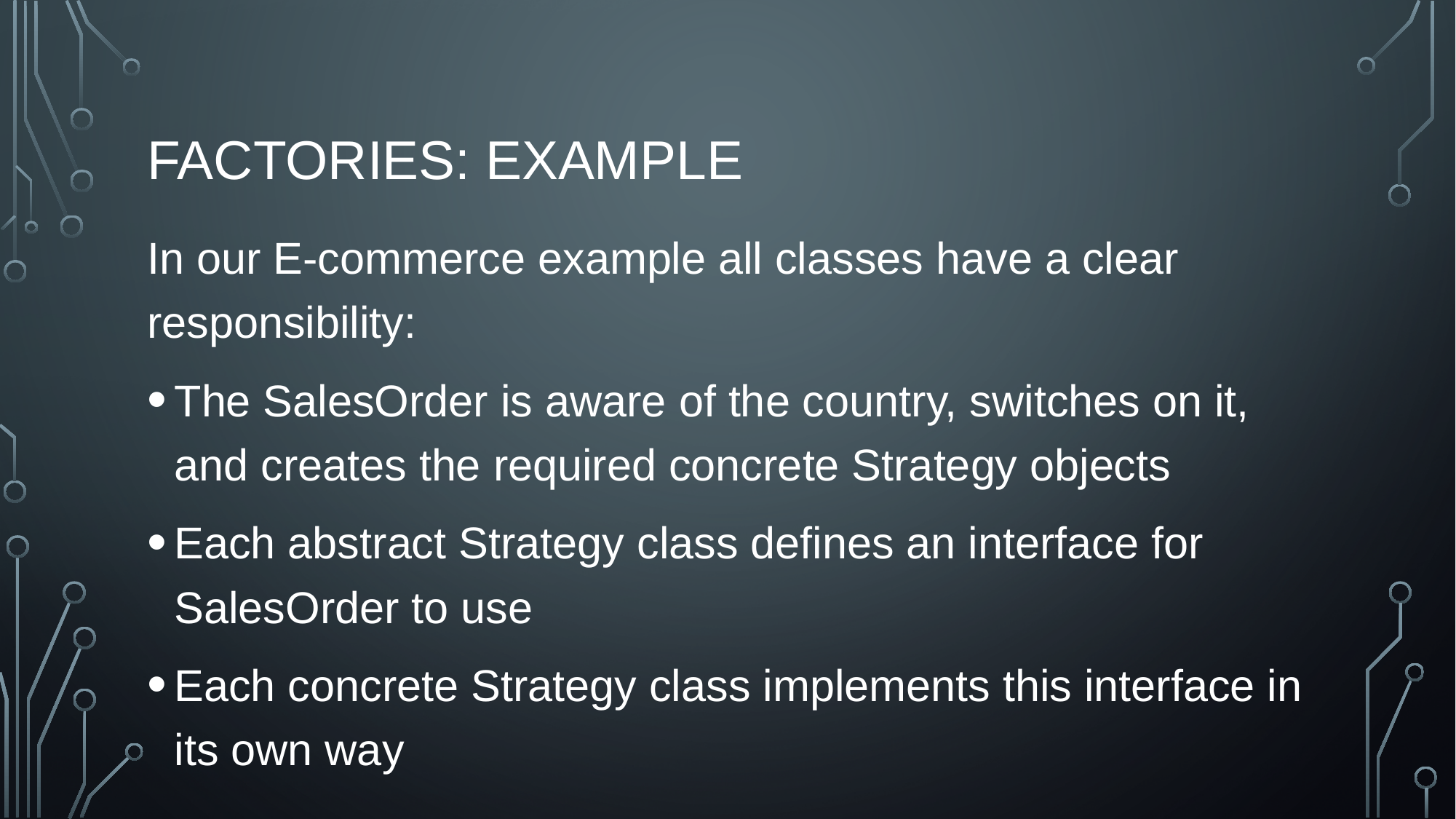

# Factories: example
In our E-commerce example all classes have a clear responsibility:
The SalesOrder is aware of the country, switches on it, and creates the required concrete Strategy objects
Each abstract Strategy class defines an interface for SalesOrder to use
Each concrete Strategy class implements this interface in its own way